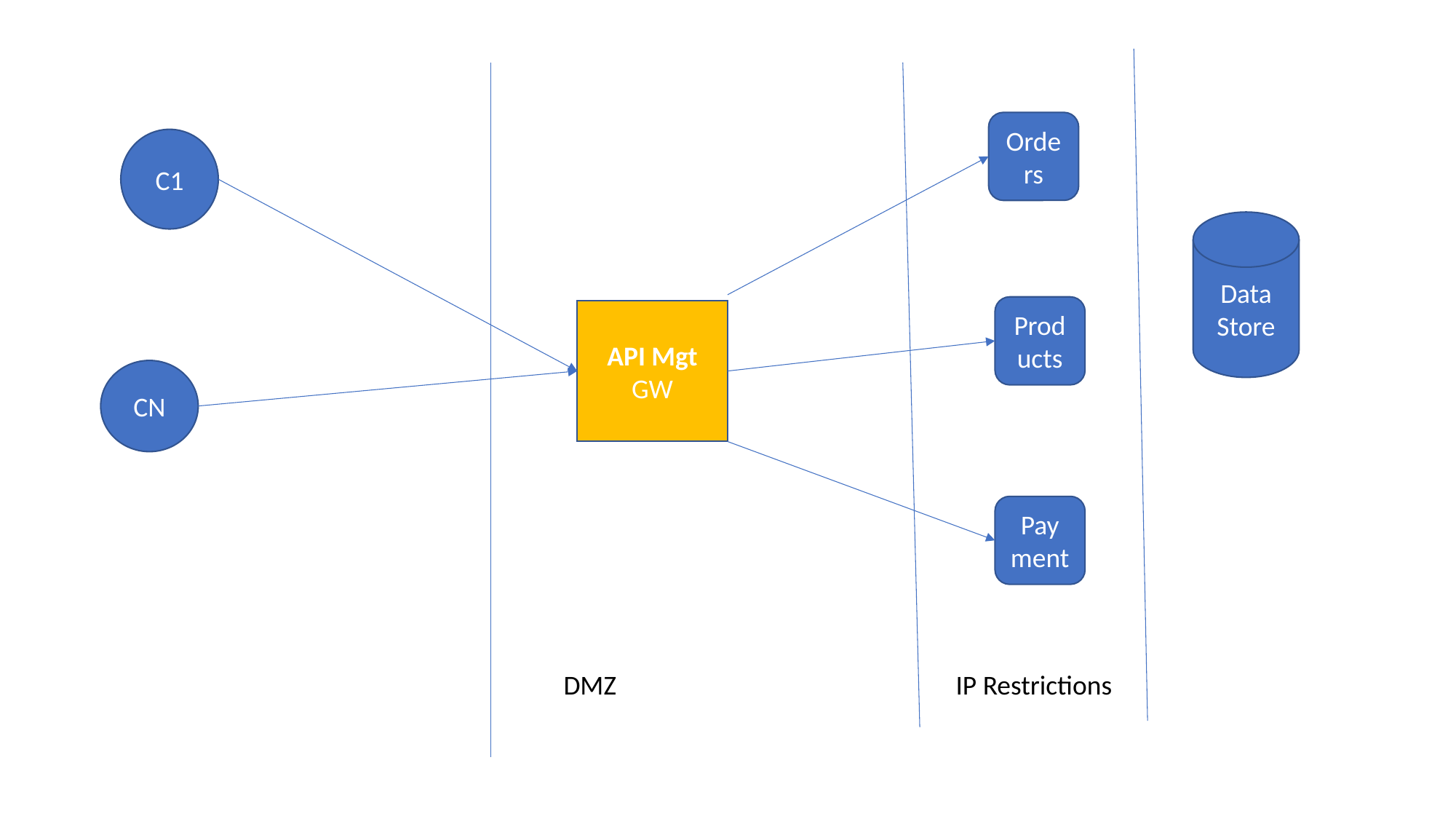

Orders
C1
Data Store
Products
API Mgt
GW
CN
Payment
DMZ
IP Restrictions